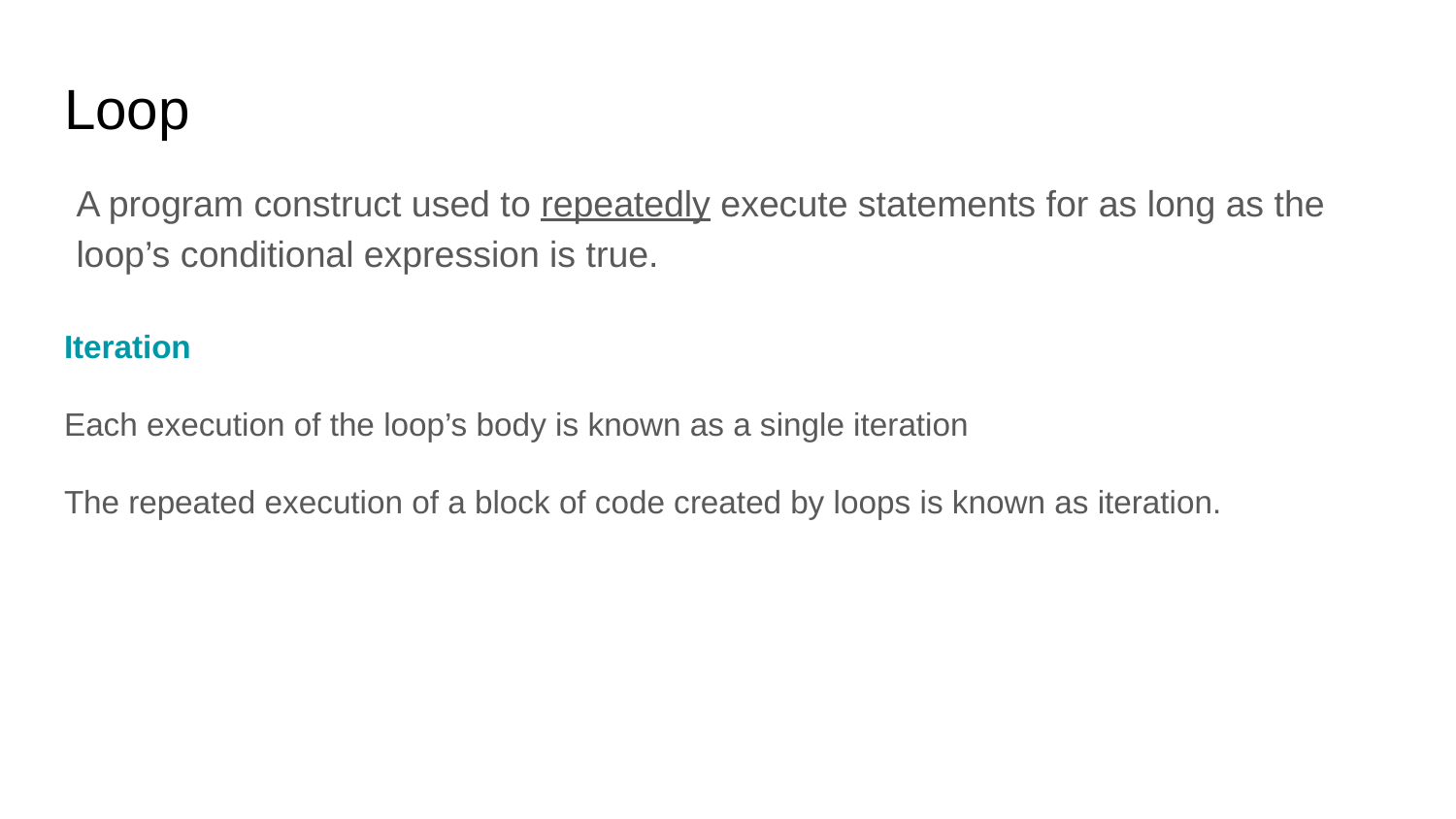

Loop
A program construct used to repeatedly execute statements for as long as the loop’s conditional expression is true.
Iteration

Each execution of the loop’s body is known as a single iteration

The repeated execution of a block of code created by loops is known as iteration.